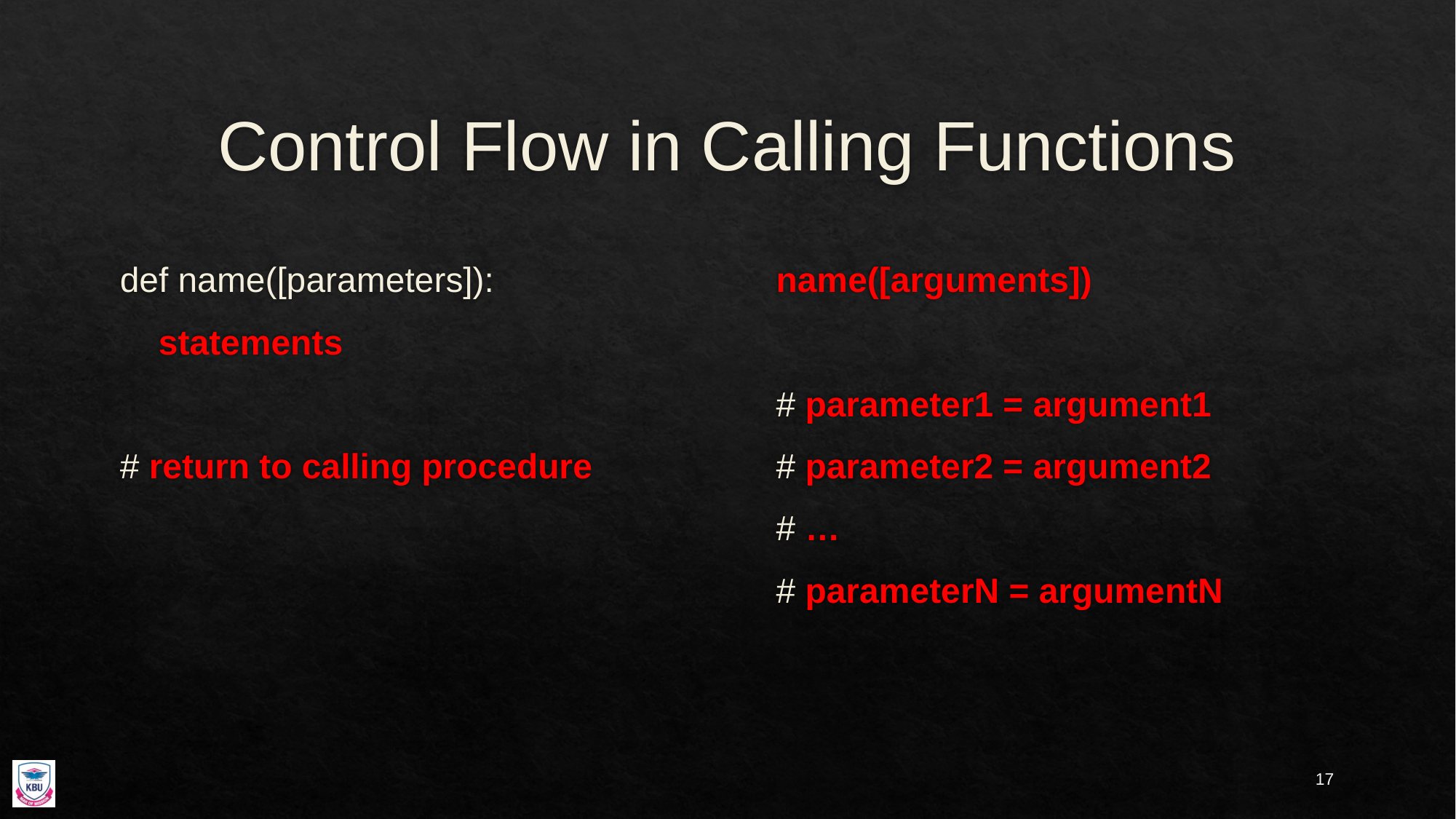

# Control Flow in Calling Functions
def name([parameters]):
    statements

# return to calling procedure
name([arguments])

# parameter1 = argument1
# parameter2 = argument2
# …
# parameterN = argumentN
17